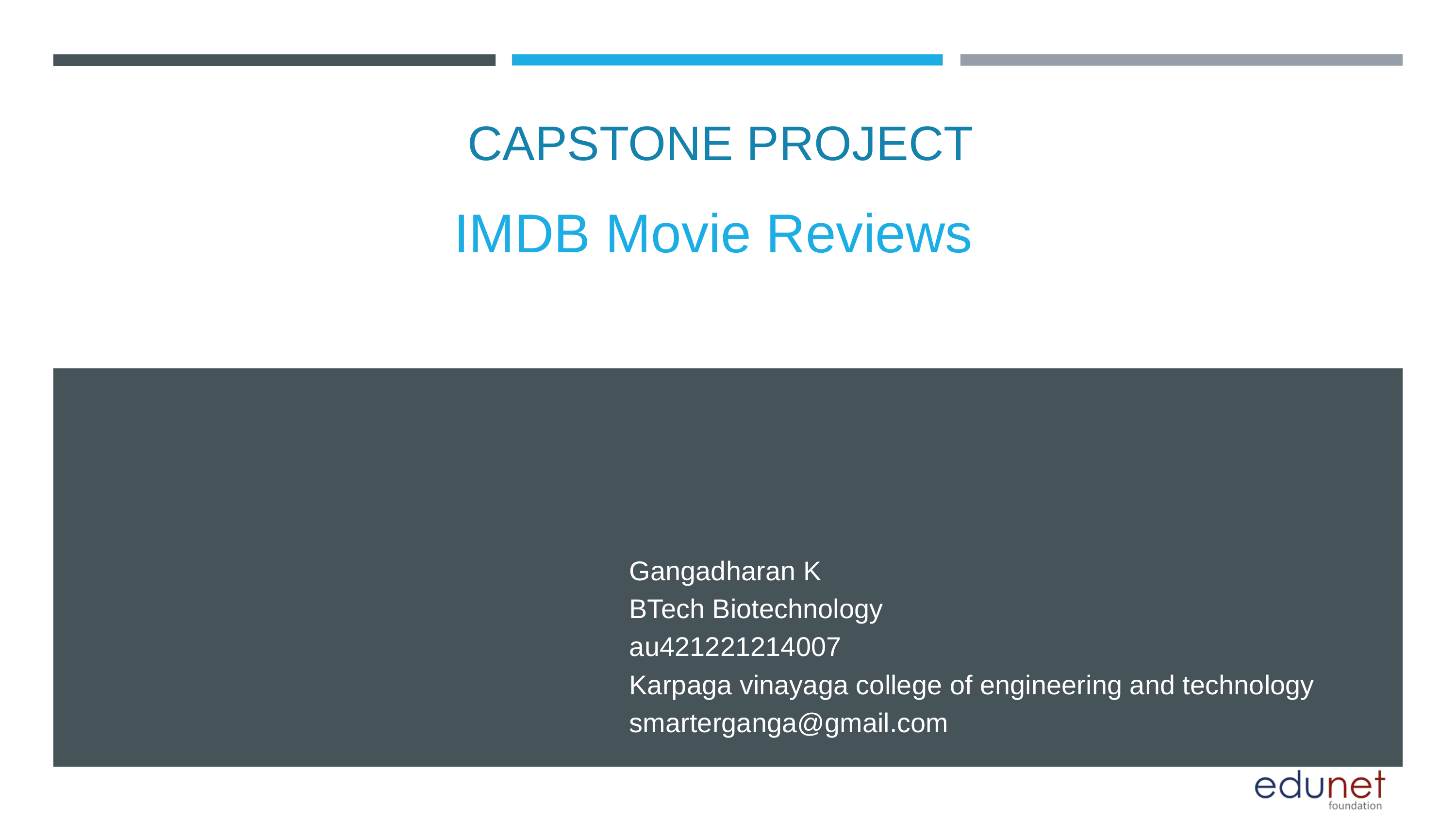

CAPSTONE PROJECT
IMDB Movie Reviews

Gangadharan K
BTech Biotechnology
au421221214007
Karpaga vinayaga college of engineering and technology
smarterganga@gmail.com